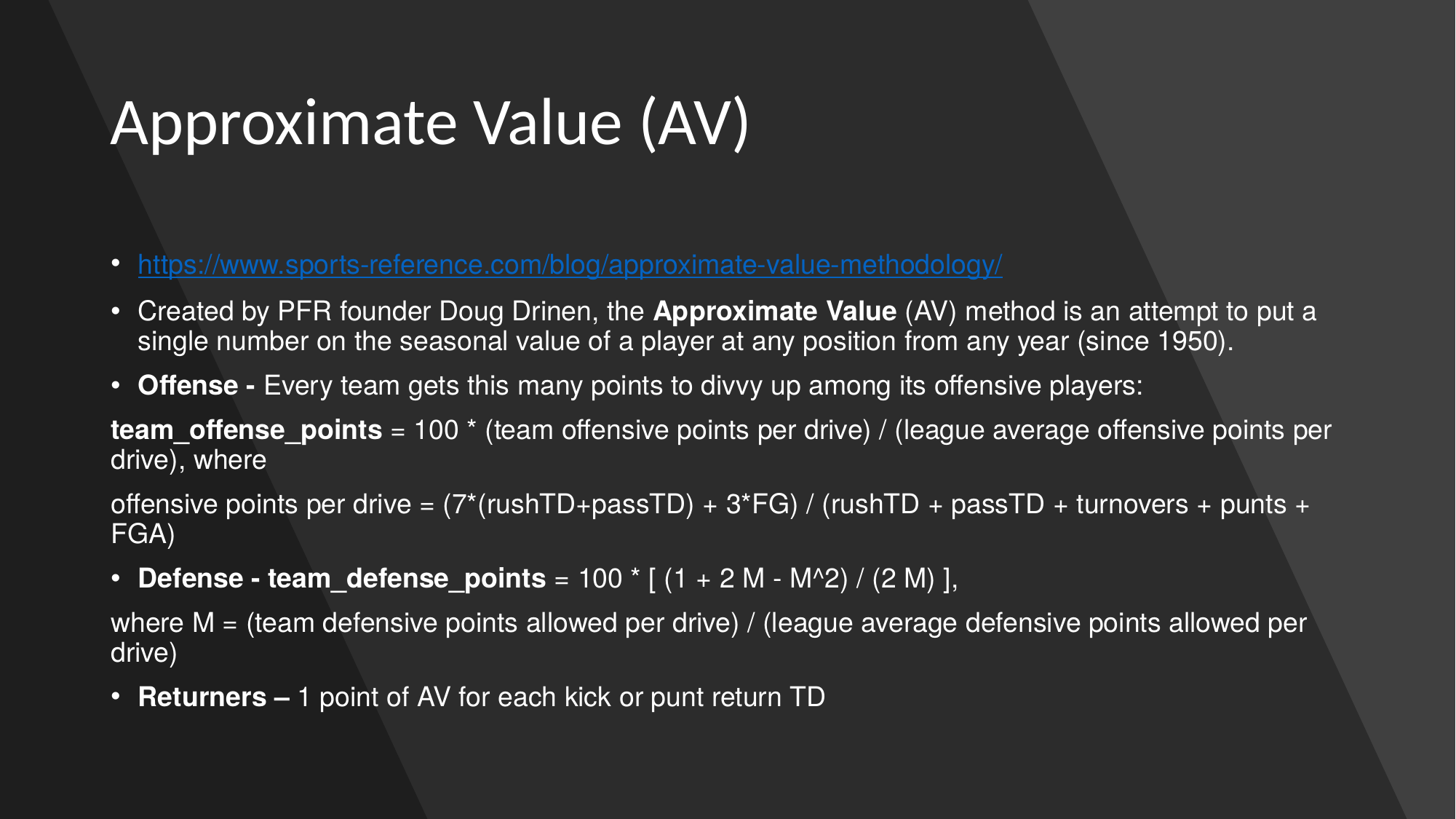

# Approximate Value (AV)
https://www.sports-reference.com/blog/approximate-value-methodology/
Created by PFR founder Doug Drinen, the Approximate Value (AV) method is an attempt to put a single number on the seasonal value of a player at any position from any year (since 1950).
Offense - Every team gets this many points to divvy up among its offensive players:
team_offense_points = 100 * (team offensive points per drive) / (league average offensive points per drive), where
offensive points per drive = (7*(rushTD+passTD) + 3*FG) / (rushTD + passTD + turnovers + punts + FGA)
Defense - team_defense_points = 100 * [ (1 + 2 M - M^2) / (2 M) ],
where M = (team defensive points allowed per drive) / (league average defensive points allowed per drive)
Returners – 1 point of AV for each kick or punt return TD